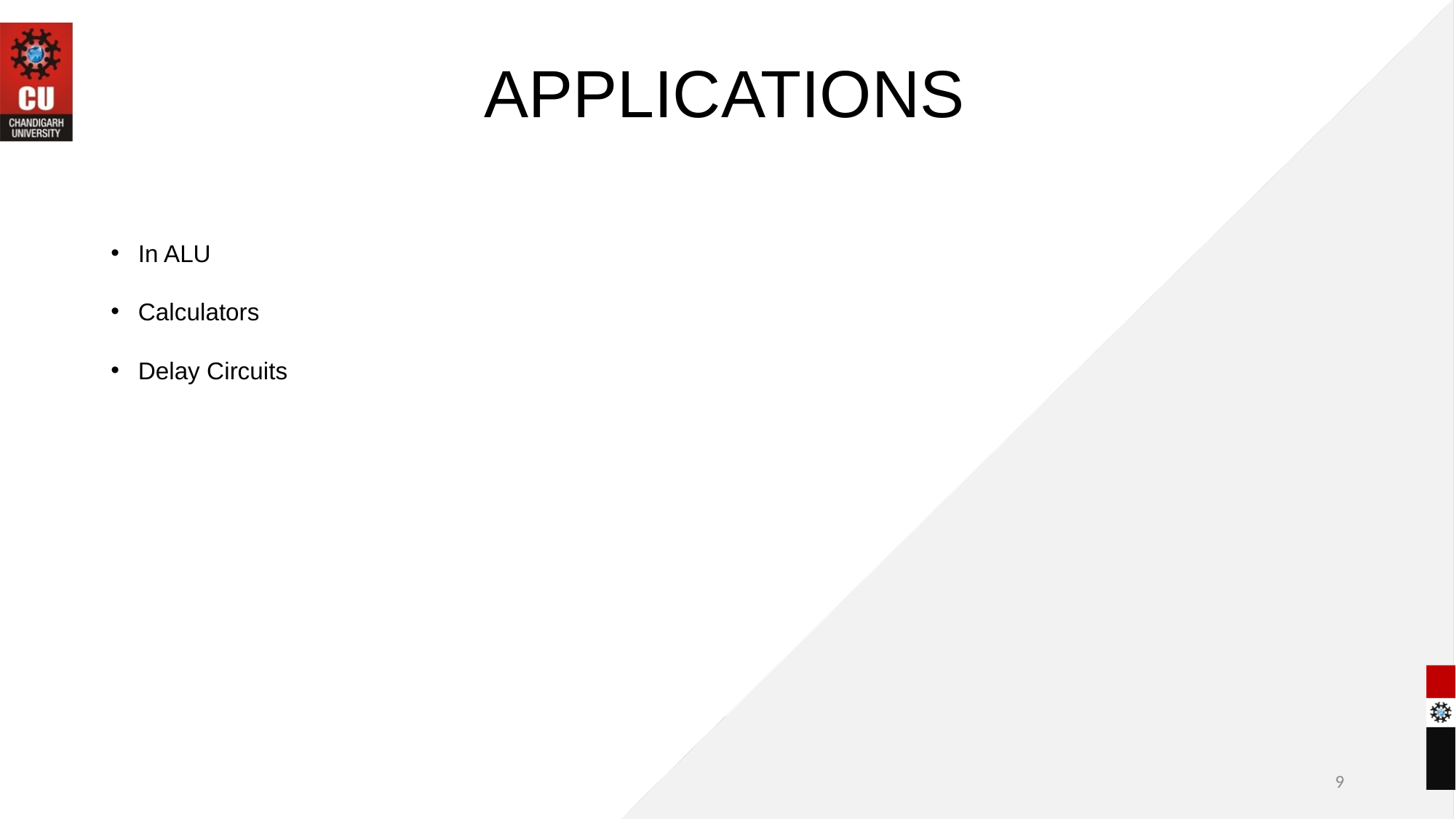

# APPLICATIONS
In ALU
Calculators
Delay Circuits

9